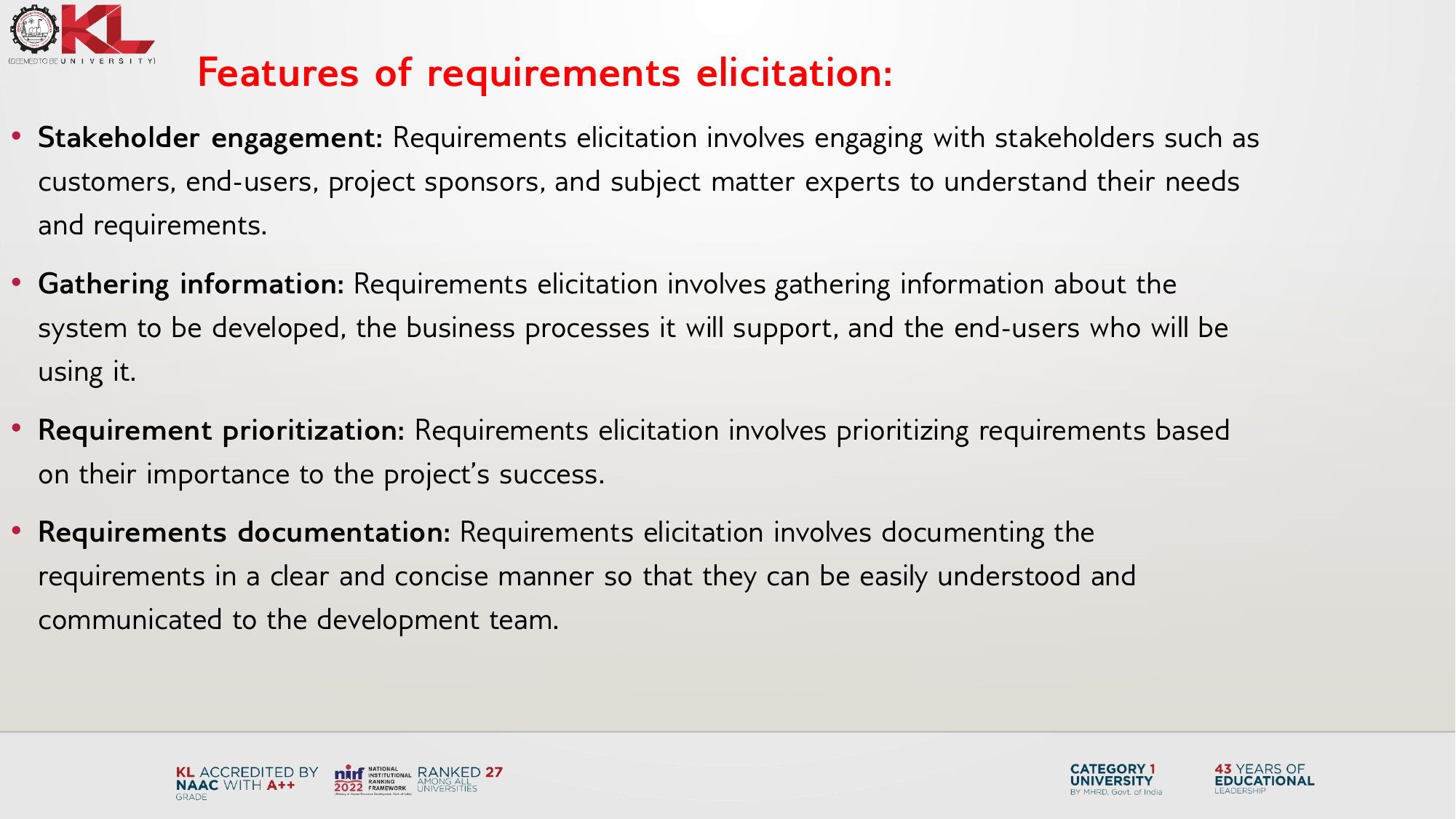

Features of requirements elicitation:
Stakeholder engagement: Requirements elicitation involves engaging with stakeholders such as customers, end-users, project sponsors, and subject matter experts to understand their needs and requirements.
Gathering information: Requirements elicitation involves gathering information about the system to be developed, the business processes it will support, and the end-users who will be using it.
Requirement prioritization: Requirements elicitation involves prioritizing requirements based on their importance to the project’s success.
Requirements documentation: Requirements elicitation involves documenting the requirements in a clear and concise manner so that they can be easily understood and communicated to the development team.